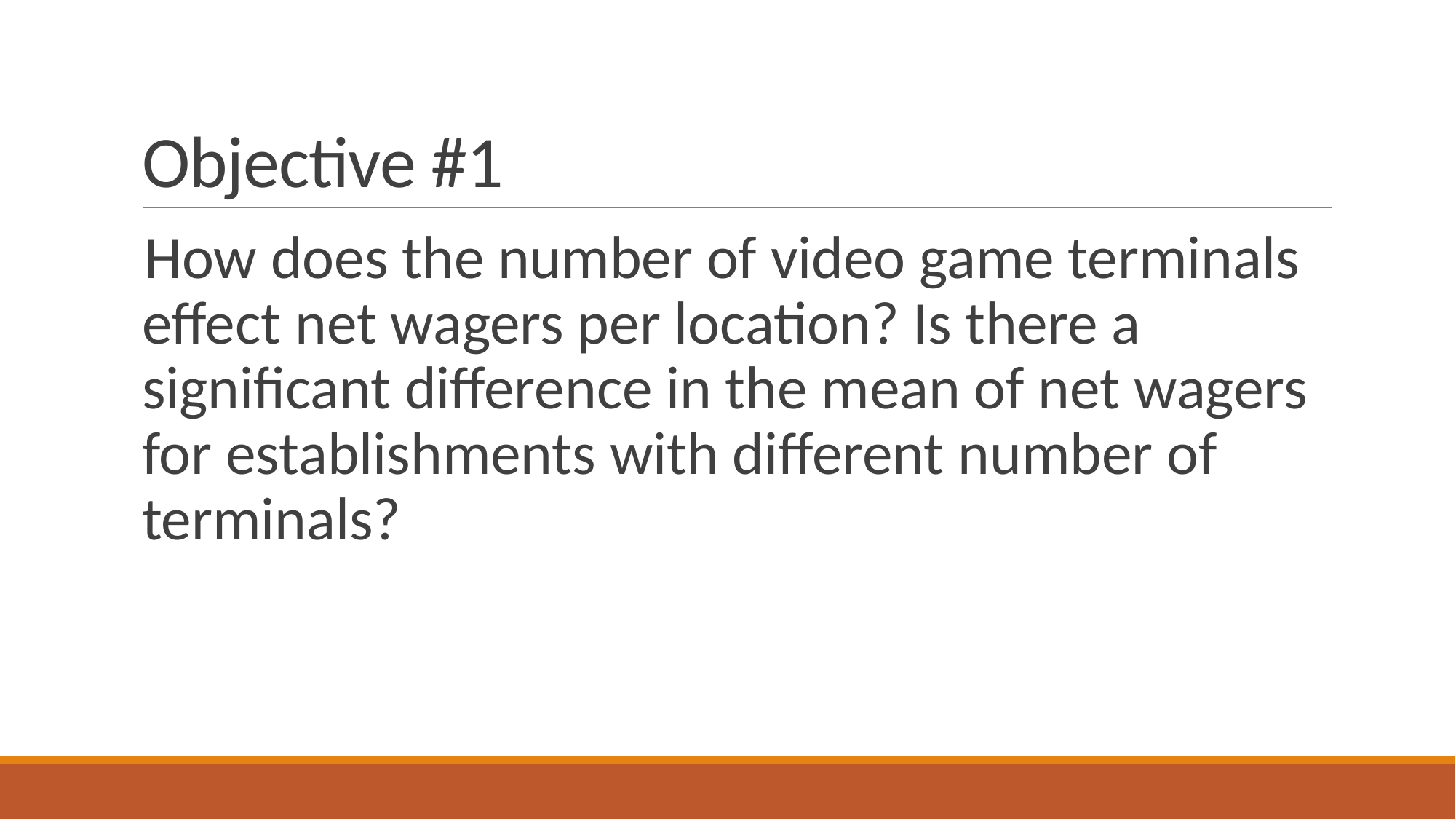

# Objective #1
How does the number of video game terminals effect net wagers per location? Is there a significant difference in the mean of net wagers for establishments with different number of terminals?